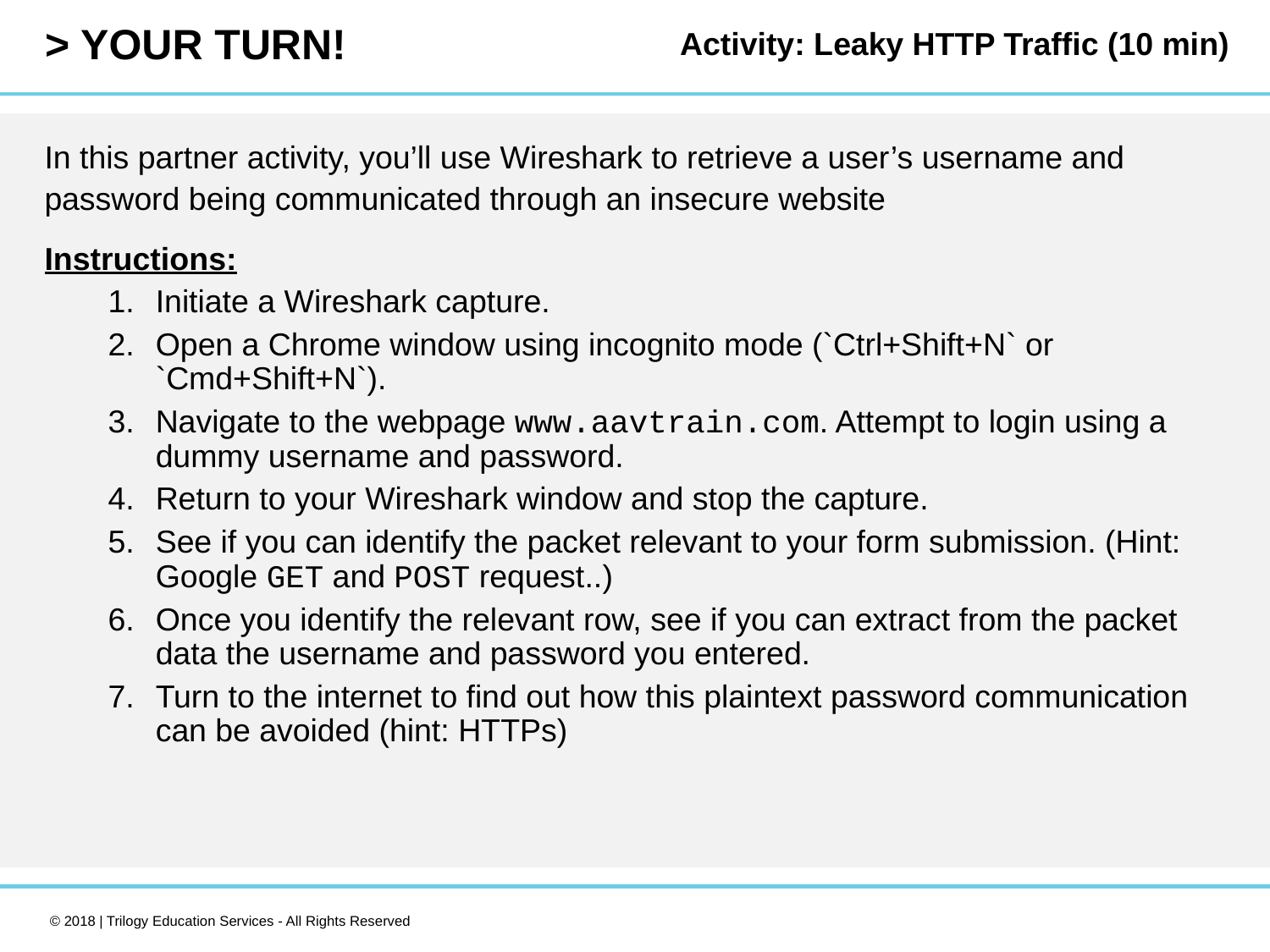

Activity: Leaky HTTP Traffic (10 min)
In this partner activity, you’ll use Wireshark to retrieve a user’s username and password being communicated through an insecure website
Instructions:
Initiate a Wireshark capture.
Open a Chrome window using incognito mode (`Ctrl+Shift+N` or `Cmd+Shift+N`).
Navigate to the webpage www.aavtrain.com. Attempt to login using a dummy username and password.
Return to your Wireshark window and stop the capture.
See if you can identify the packet relevant to your form submission. (Hint: Google GET and POST request..)
Once you identify the relevant row, see if you can extract from the packet data the username and password you entered.
Turn to the internet to find out how this plaintext password communication can be avoided (hint: HTTPs)